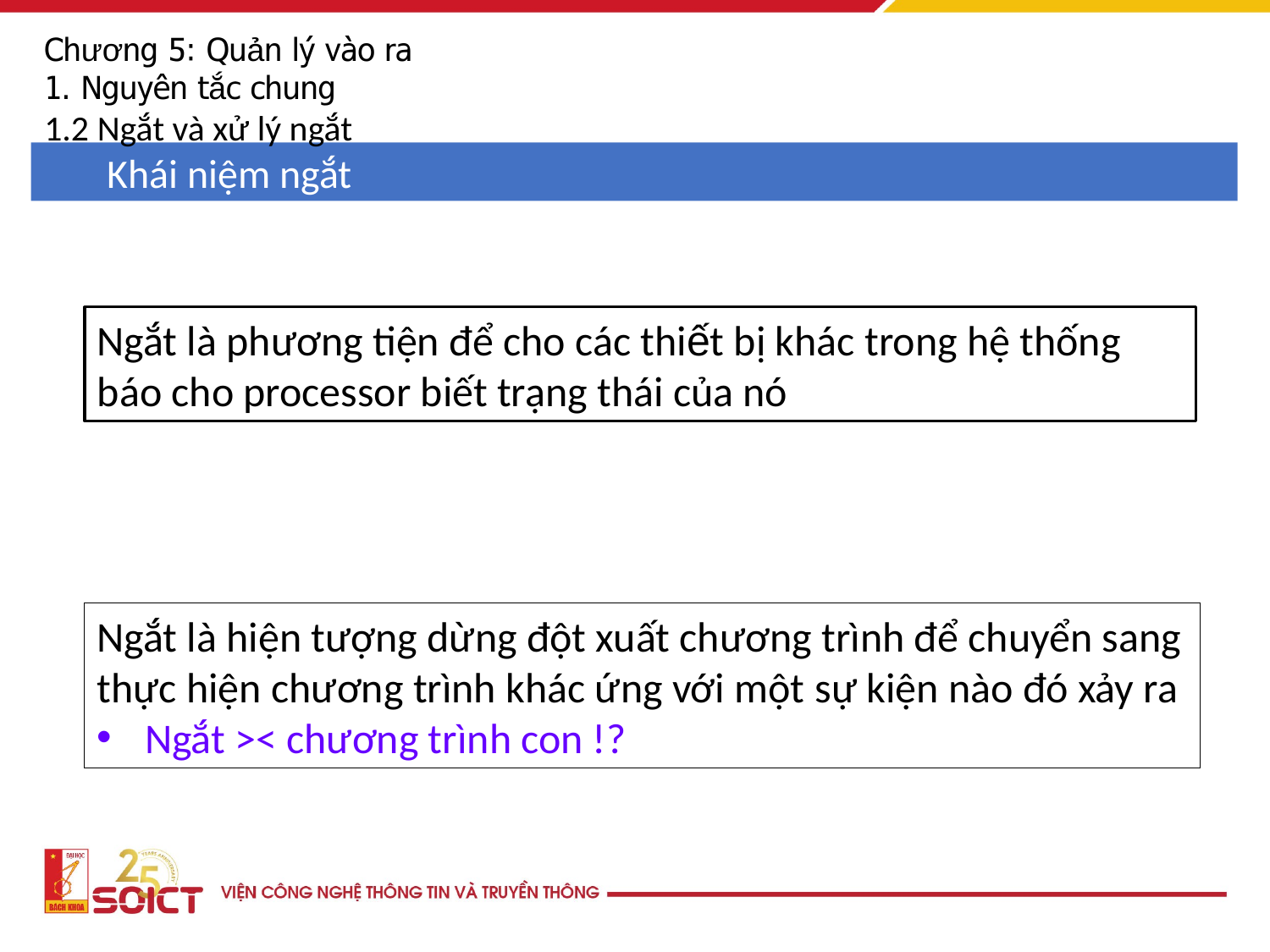

Chương 5: Quản lý vào ra
1. Nguyên tắc chung
1.2 Ngắt và xử lý ngắt
Khái niệm ngắt

Ngắt là phương tiện để cho các thiết bị khác trong hệ thống báo cho processor biết trạng thái của nó

Ngắt là hiện tượng dừng đột xuất chương trình để chuyển sang thực hiện chương trình khác ứng với một sự kiện nào đó xảy ra
Ngắt >< chương trình con !?